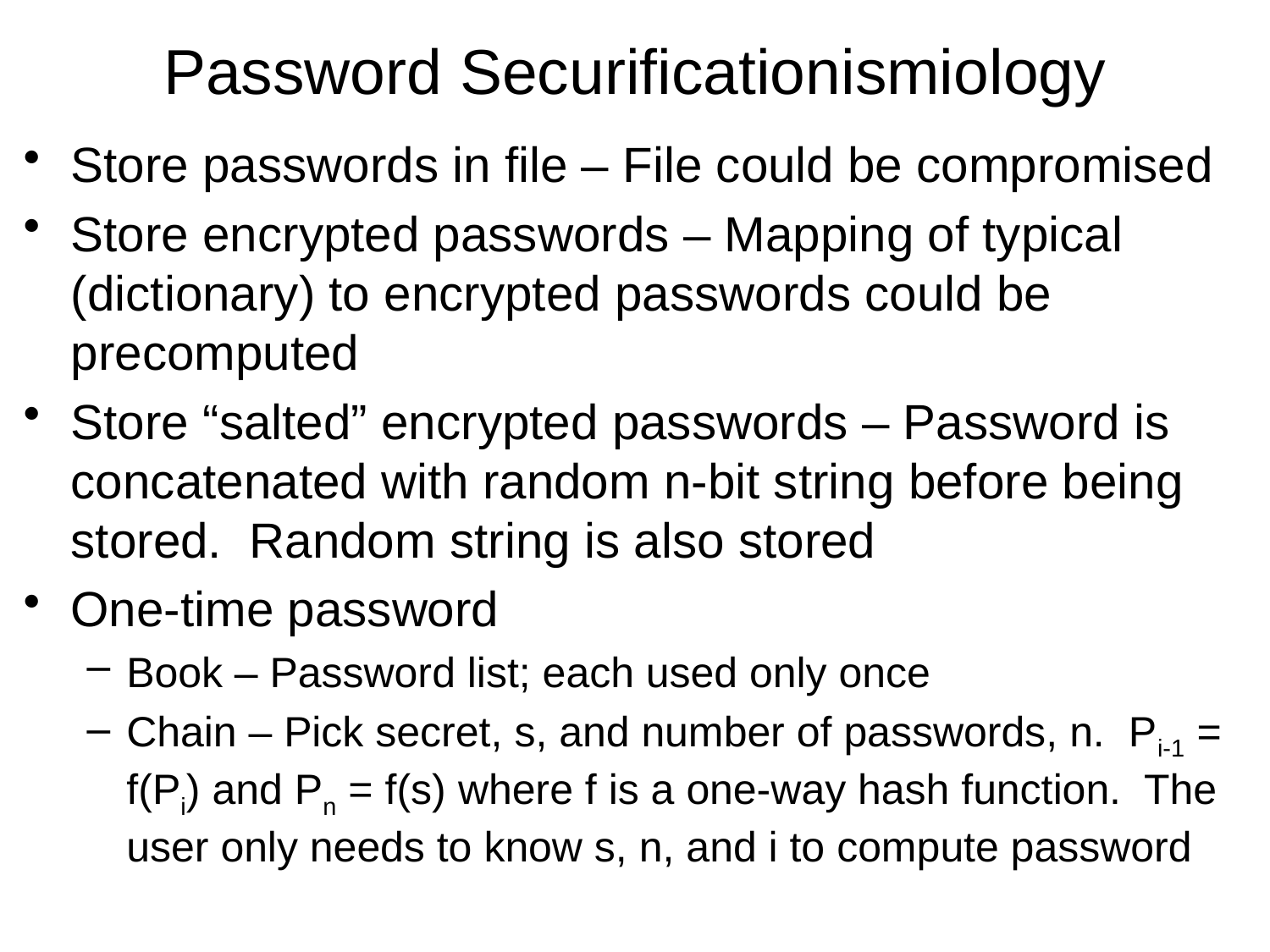

# Password Securificationismiology
Store passwords in file – File could be compromised
Store encrypted passwords – Mapping of typical (dictionary) to encrypted passwords could be precomputed
Store “salted” encrypted passwords – Password is concatenated with random n-bit string before being stored.  Random string is also stored
One-time password
Book – Password list; each used only once
Chain – Pick secret, s, and number of passwords, n.  Pi-1 = f(Pi) and Pn = f(s) where f is a one-way hash function.  The user only needs to know s, n, and i to compute password